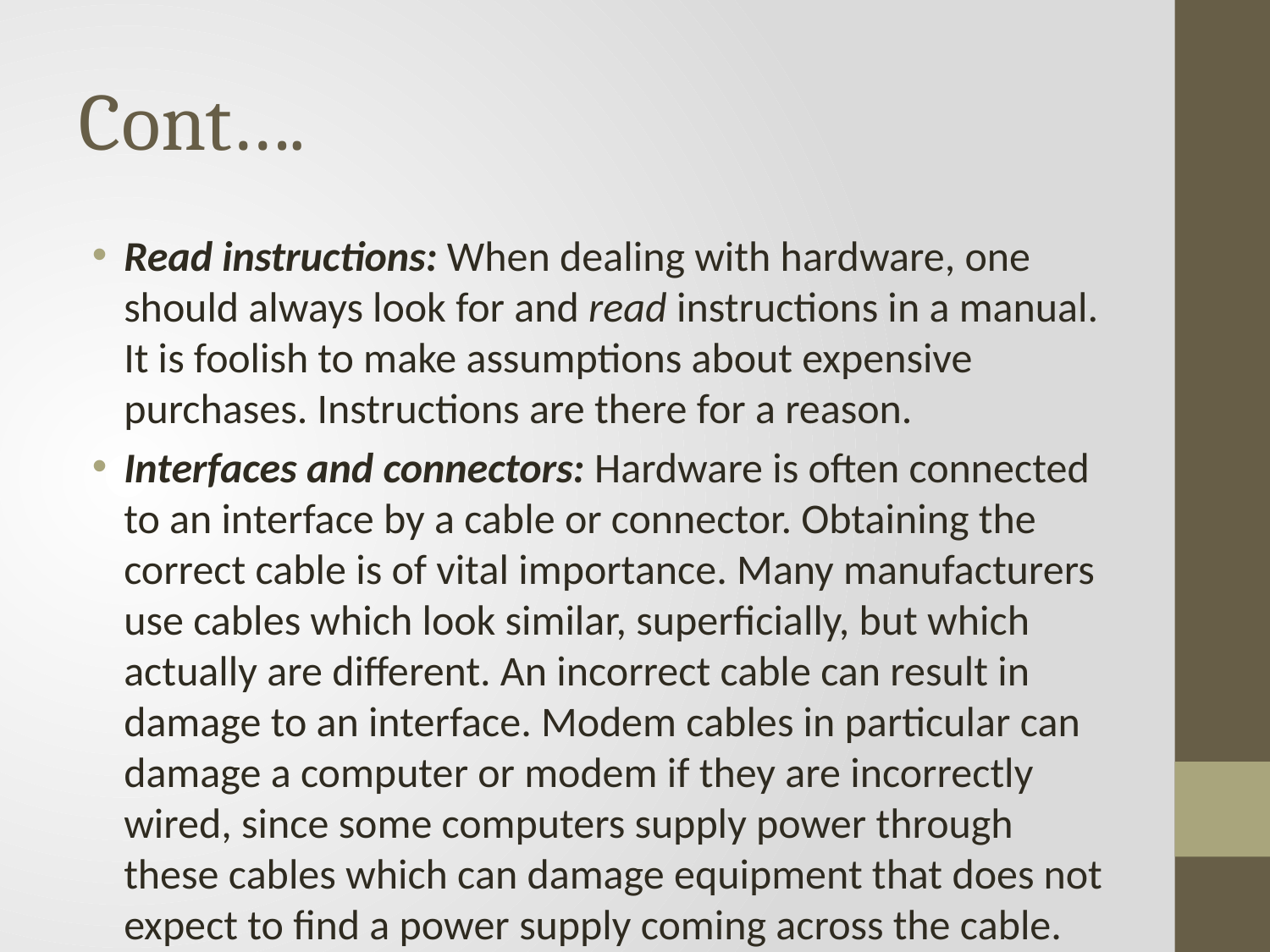

# Cont….
Read instructions: When dealing with hardware, one should always look for and read instructions in a manual. It is foolish to make assumptions about expensive purchases. Instructions are there for a reason.
Interfaces and connectors: Hardware is often connected to an interface by a cable or connector. Obtaining the correct cable is of vital importance. Many manufacturers use cables which look similar, superficially, but which actually are different. An incorrect cable can result in damage to an interface. Modem cables in particular can damage a computer or modem if they are incorrectly wired, since some computers supply power through these cables which can damage equipment that does not expect to find a power supply coming across the cable.